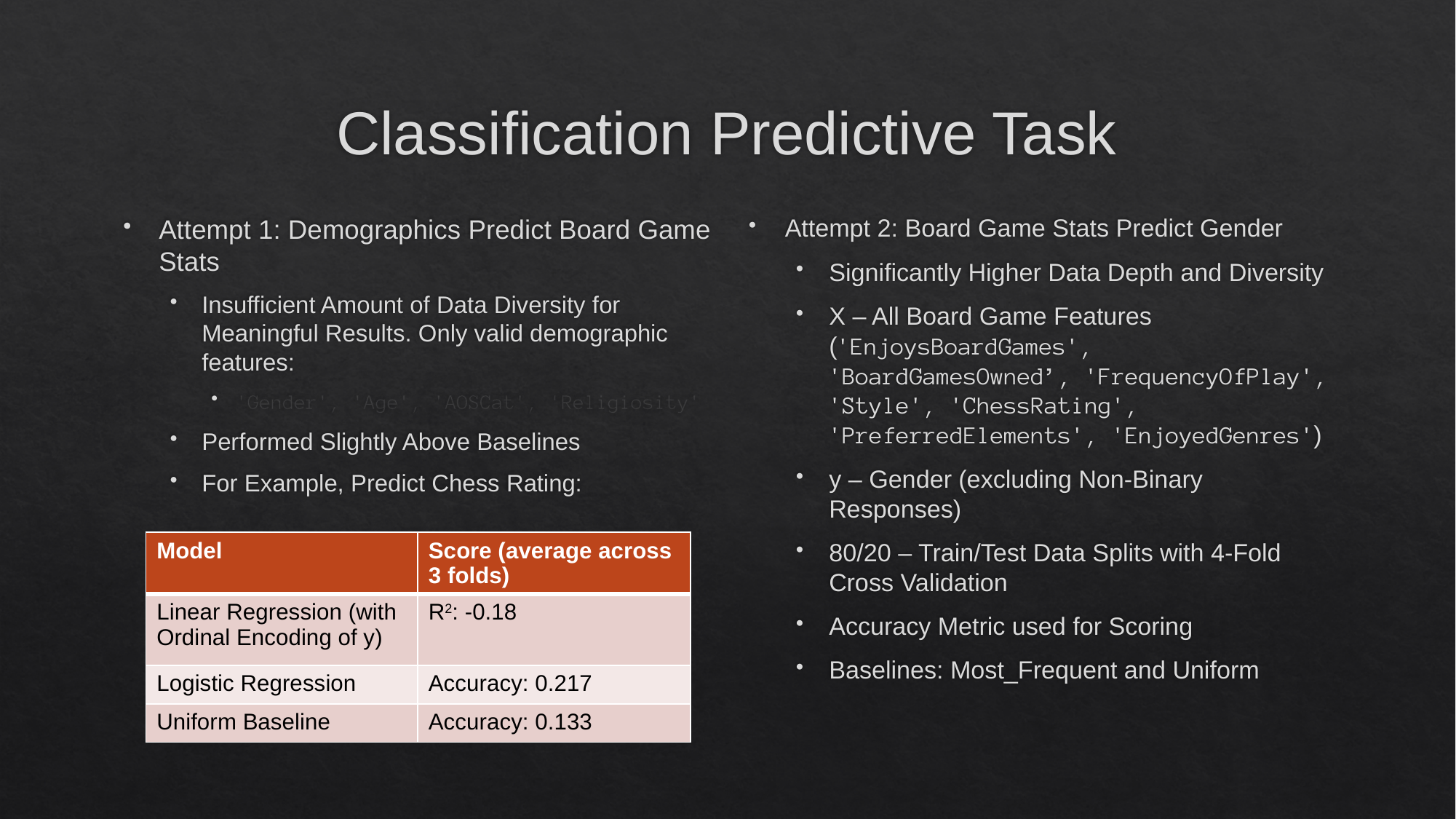

# Classification Predictive Task
Attempt 2: Board Game Stats Predict Gender
Significantly Higher Data Depth and Diversity
X – All Board Game Features ('EnjoysBoardGames', 'BoardGamesOwned’, 'FrequencyOfPlay', 'Style', 'ChessRating', 'PreferredElements', 'EnjoyedGenres')
y – Gender (excluding Non-Binary Responses)
80/20 – Train/Test Data Splits with 4-Fold Cross Validation
Accuracy Metric used for Scoring
Baselines: Most_Frequent and Uniform
Attempt 1: Demographics Predict Board Game Stats
Insufficient Amount of Data Diversity for Meaningful Results. Only valid demographic features:
'Gender', 'Age', 'AOSCat', 'Religiosity'
Performed Slightly Above Baselines
For Example, Predict Chess Rating:
| Model | Score (average across 3 folds) |
| --- | --- |
| Linear Regression (with Ordinal Encoding of y) | R2: -0.18 |
| Logistic Regression | Accuracy: 0.217 |
| Uniform Baseline | Accuracy: 0.133 |